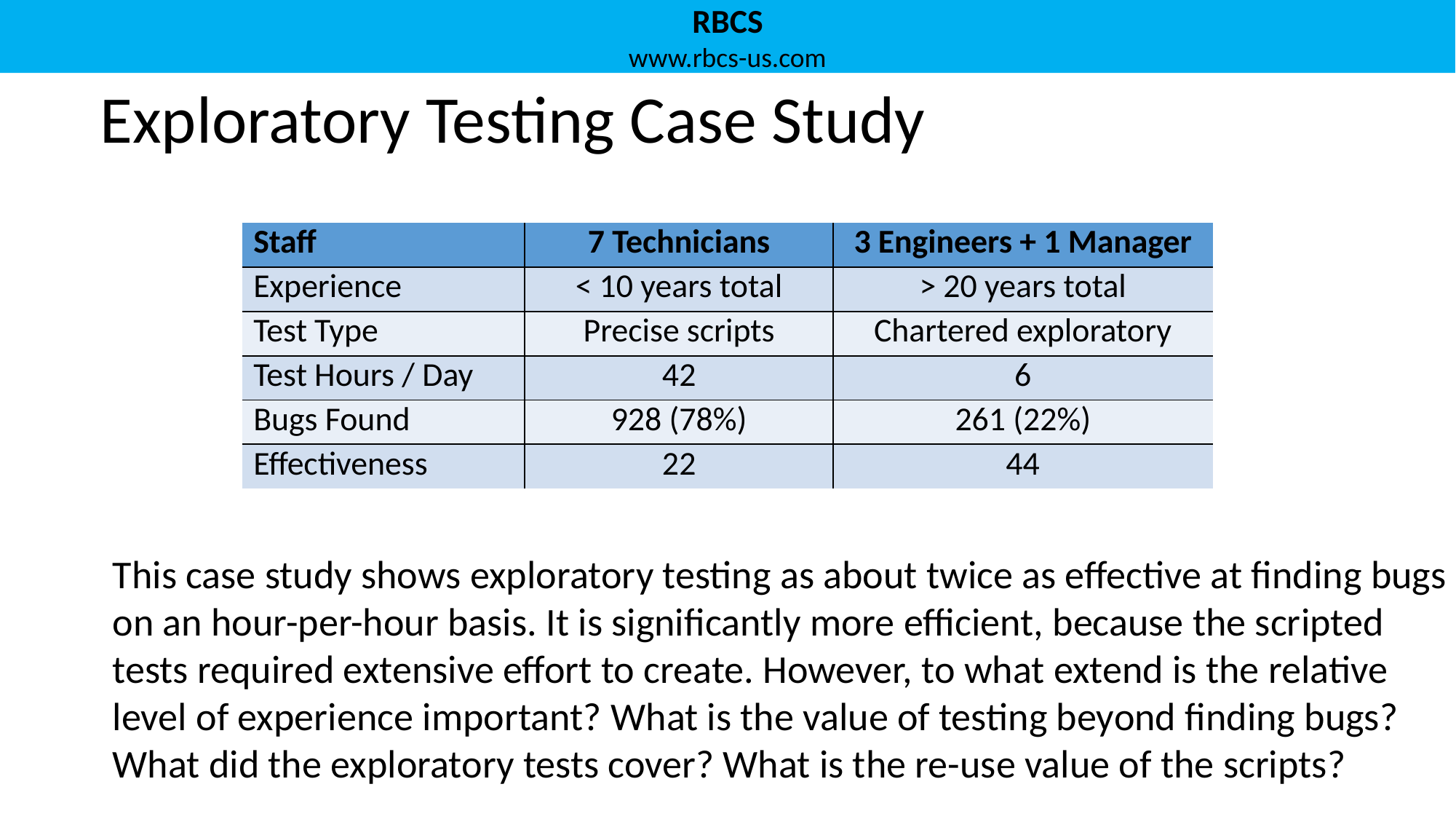

# Exploratory Testing Case Study

| Staff | 7 Technicians | 3 Engineers + 1 Manager |
| --- | --- | --- |
| Experience | < 10 years total | > 20 years total |
| Test Type | Precise scripts | Chartered exploratory |
| Test Hours / Day | 42 | 6 |
| Bugs Found | 928 (78%) | 261 (22%) |
| Effectiveness | 22 | 44 |
This case study shows exploratory testing as about twice as effective at finding bugs on an hour-per-hour basis. It is significantly more efficient, because the scripted tests required extensive effort to create. However, to what extend is the relative level of experience important? What is the value of testing beyond finding bugs? What did the exploratory tests cover? What is the re-use value of the scripts?